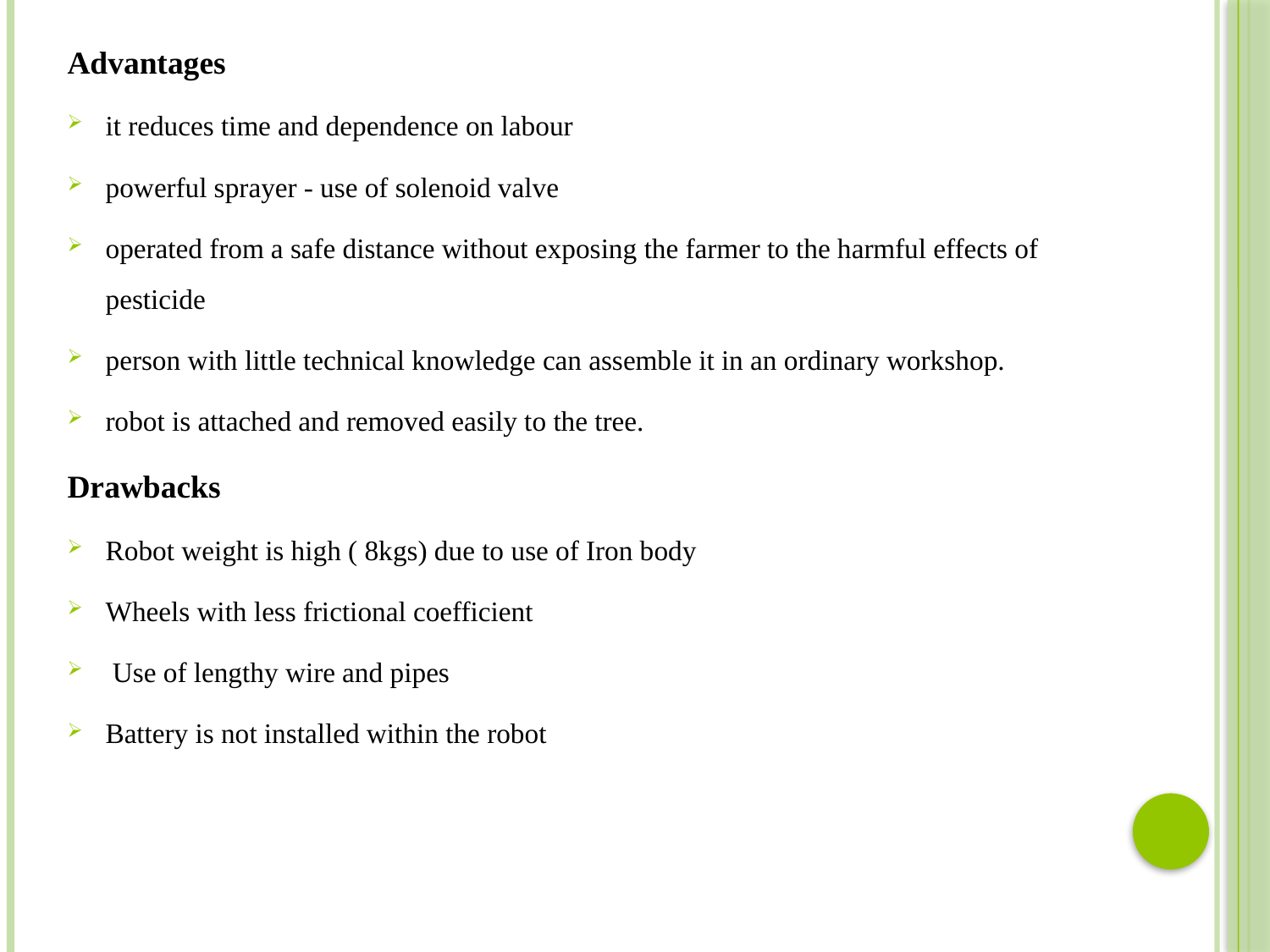

Advantages
it reduces time and dependence on labour
powerful sprayer - use of solenoid valve
operated from a safe distance without exposing the farmer to the harmful effects of pesticide
person with little technical knowledge can assemble it in an ordinary workshop.
robot is attached and removed easily to the tree.
Drawbacks
Robot weight is high ( 8kgs) due to use of Iron body
Wheels with less frictional coefficient
 Use of lengthy wire and pipes
Battery is not installed within the robot